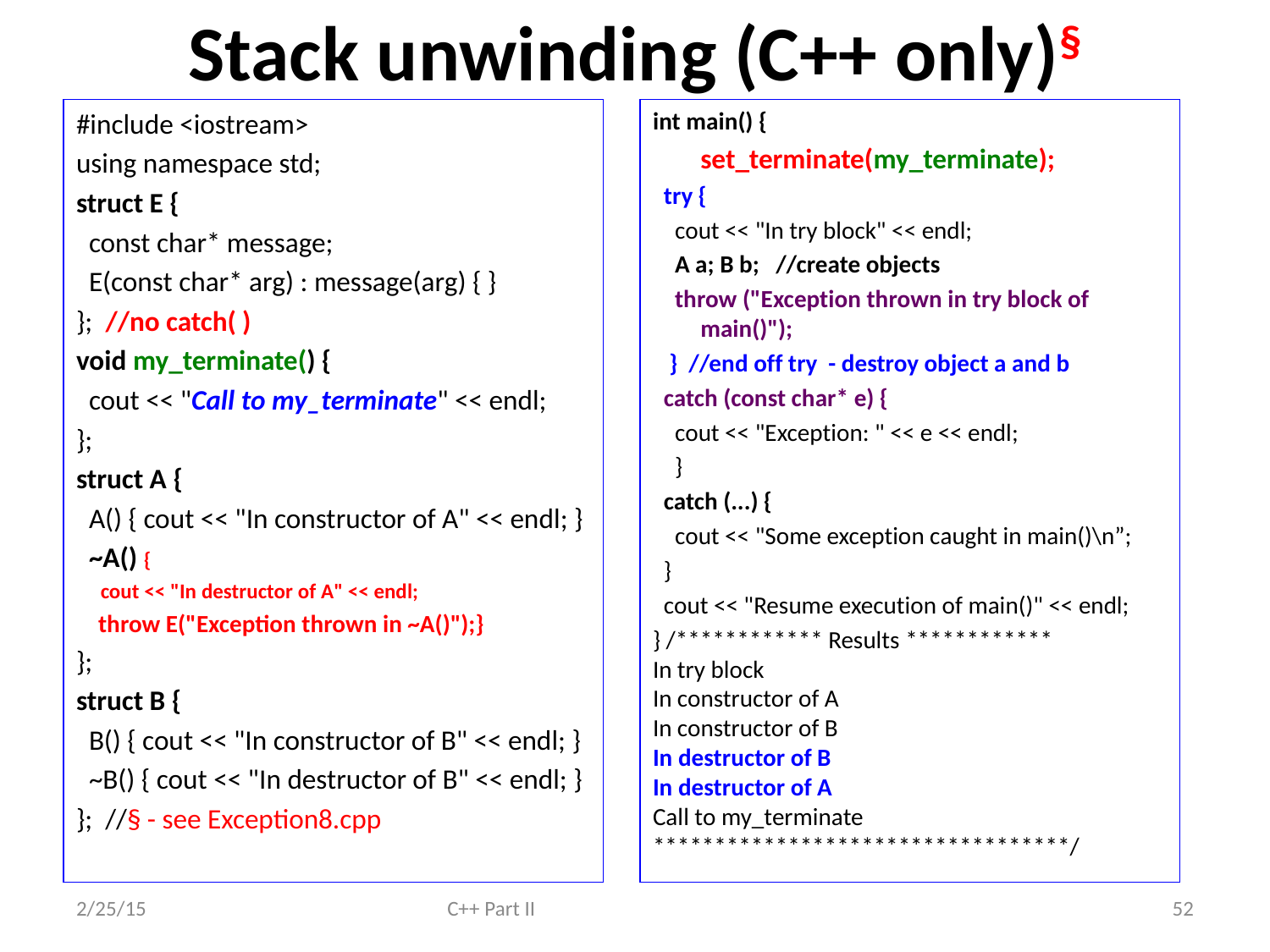

# Stack unwinding (C++ only)§
#include <iostream>
using namespace std;
struct E {
  const char* message;
  E(const char* arg) : message(arg) { }
};  //no catch( )
void my_terminate() {
  cout << "Call to my_terminate" << endl;
};
struct A {
  A() { cout << "In constructor of A" << endl; }
  ~A() {
     cout << "In destructor of A" << endl;
    throw E("Exception thrown in ~A()");}
};
struct B {
  B() { cout << "In constructor of B" << endl; }
  ~B() { cout << "In destructor of B" << endl; }
};  //§ - see Exception8.cpp
int main() {
  	set_terminate(my_terminate);
  try {
    cout << "In try block" << endl;
    A a; B b;   //create objects
    throw ("Exception thrown in try block of main()");
   }  //end off try  - destroy object a and b
  catch (const char* e) {
    cout << "Exception: " << e << endl;
    }
  catch (...) {
    cout << "Some exception caught in main()\n”;
  }
  cout << "Resume execution of main()" << endl;
} /************ Results ************
In try block
In constructor of A
In constructor of B
In destructor of B
In destructor of A
Call to my_terminate
**********************************/
2/25/15
C++ Part II
52